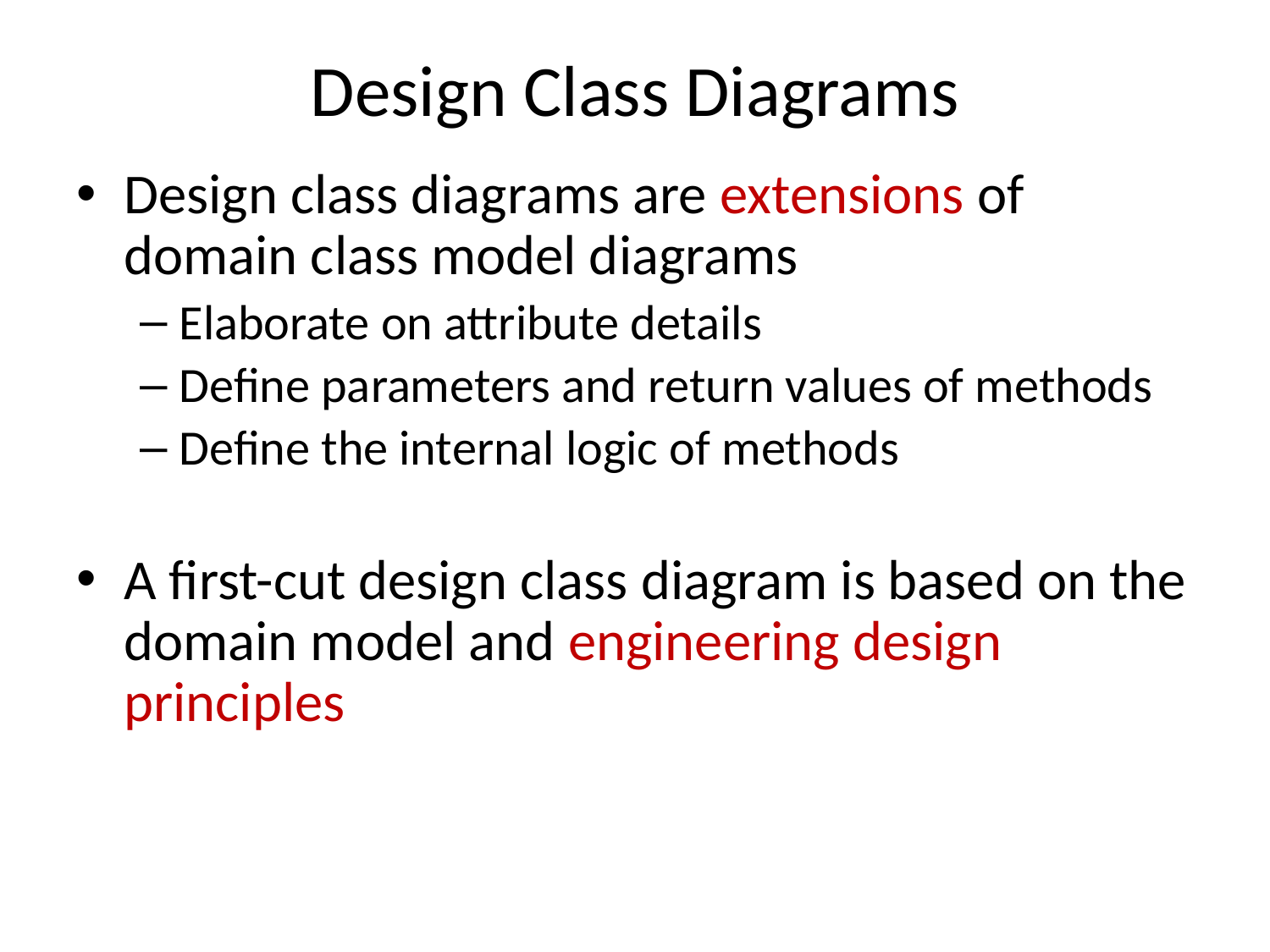

# Design Class Diagrams
Design class diagrams are extensions of domain class model diagrams
Elaborate on attribute details
Define parameters and return values of methods
Define the internal logic of methods

A first-cut design class diagram is based on the domain model and engineering design principles